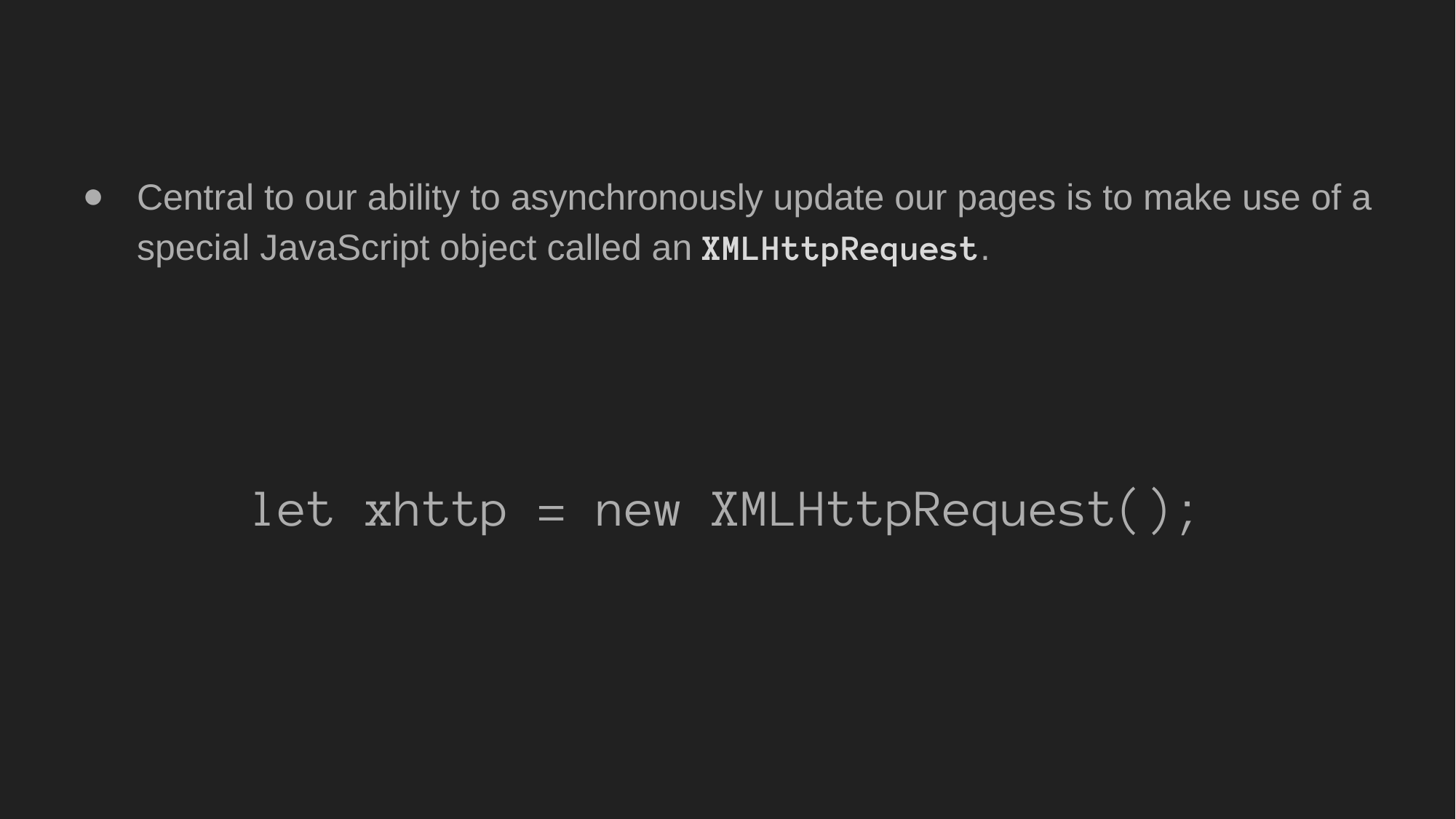

Central to our ability to asynchronously update our pages is to make use of a special JavaScript object called an XMLHttpRequest.

let xhttp = new XMLHttpRequest();